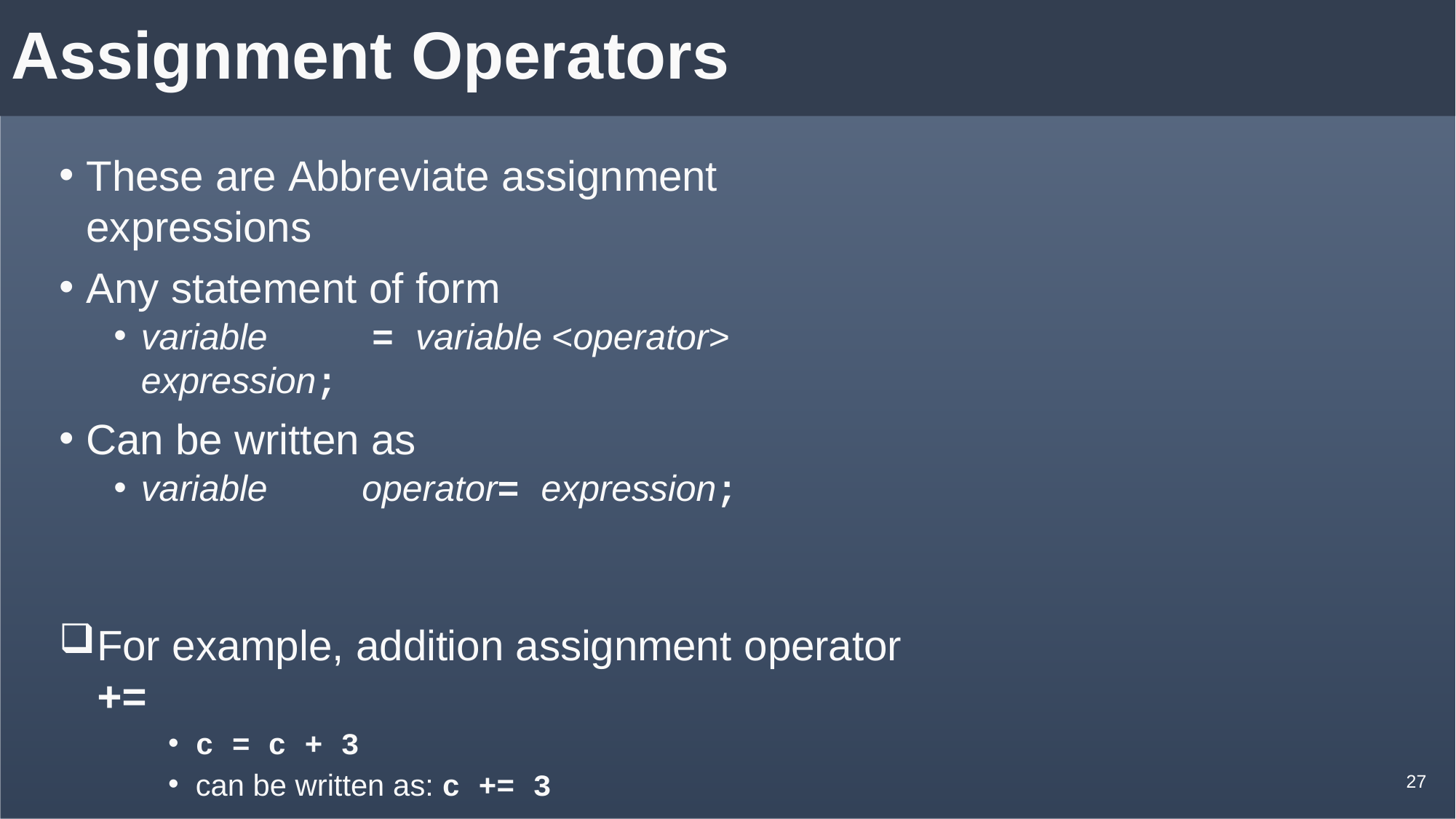

# Assignment Operators
These are Abbreviate assignment expressions
Any statement of form
variable	= variable	<operator> expression;
Can be written as
variable	operator= expression;

For example, addition assignment operator +=
c = c + 3
can be written as: c += 3
27